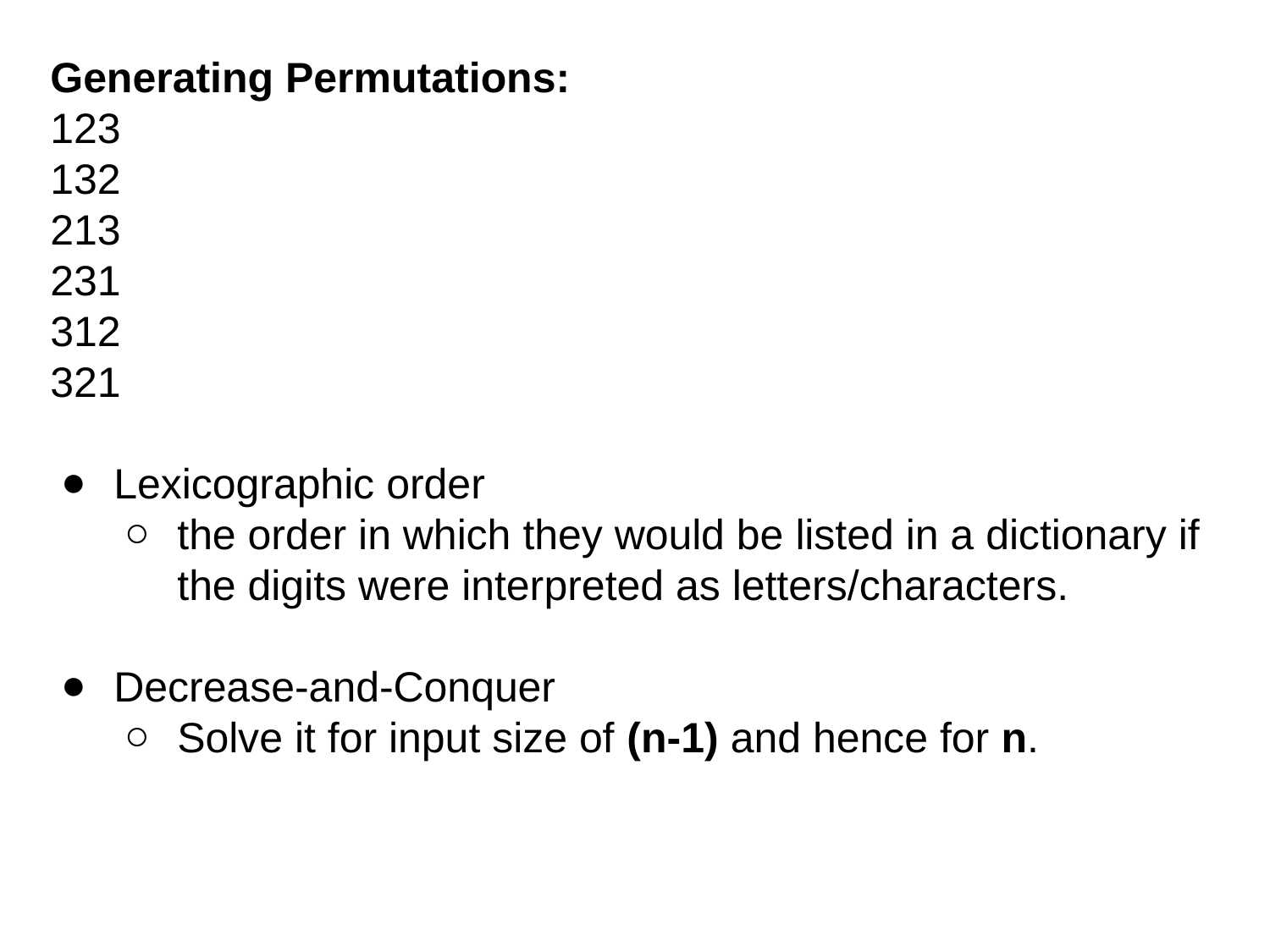

Generating Permutations:
123
132
213
231
312
321

Lexicographic order
the order in which they would be listed in a dictionary if the digits were interpreted as letters/characters.

Decrease-and-Conquer
Solve it for input size of (n-1) and hence for n.